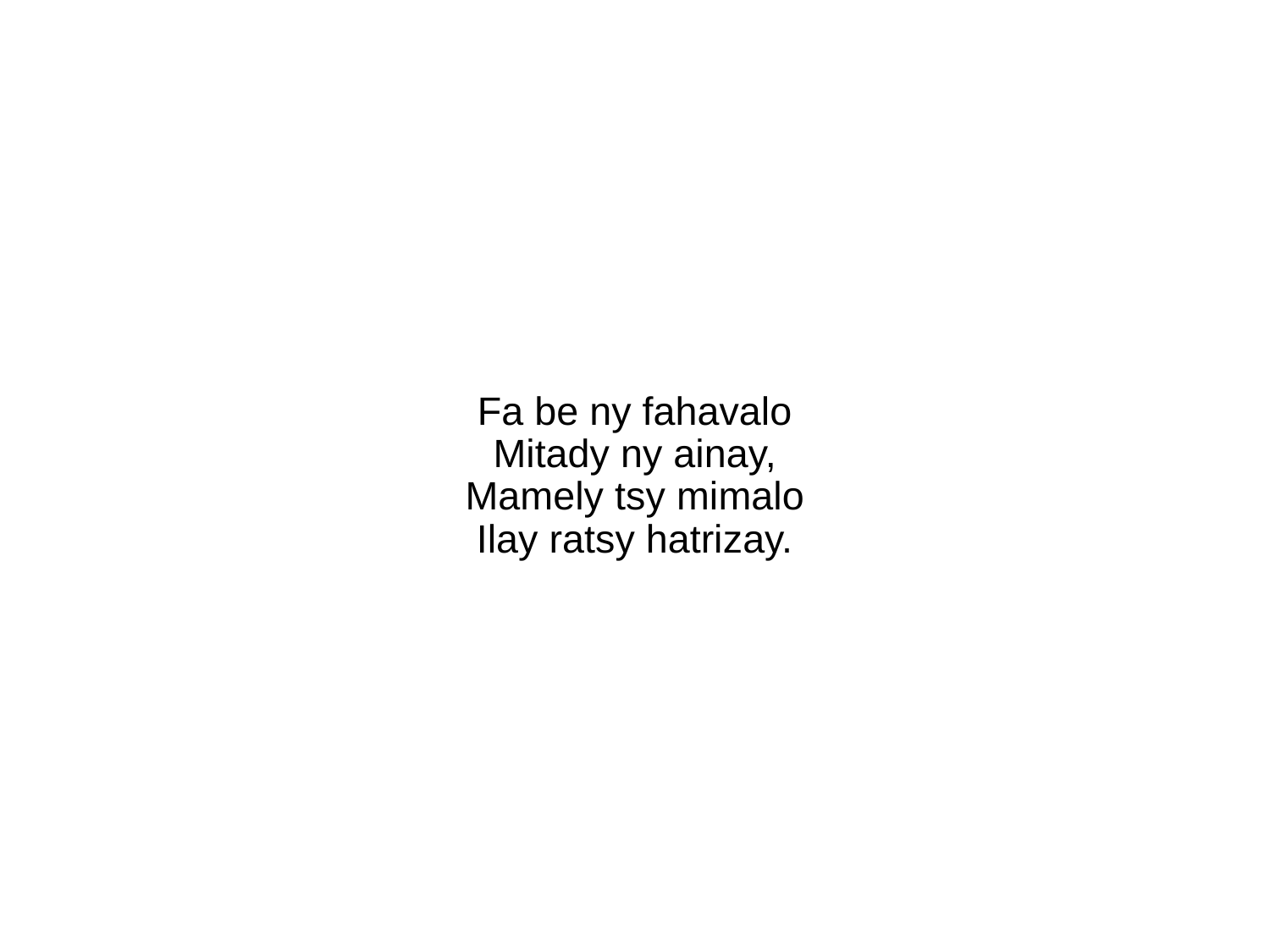

Fa be ny fahavalo
Mitady ny ainay,
Mamely tsy mimalo
Ilay ratsy hatrizay.